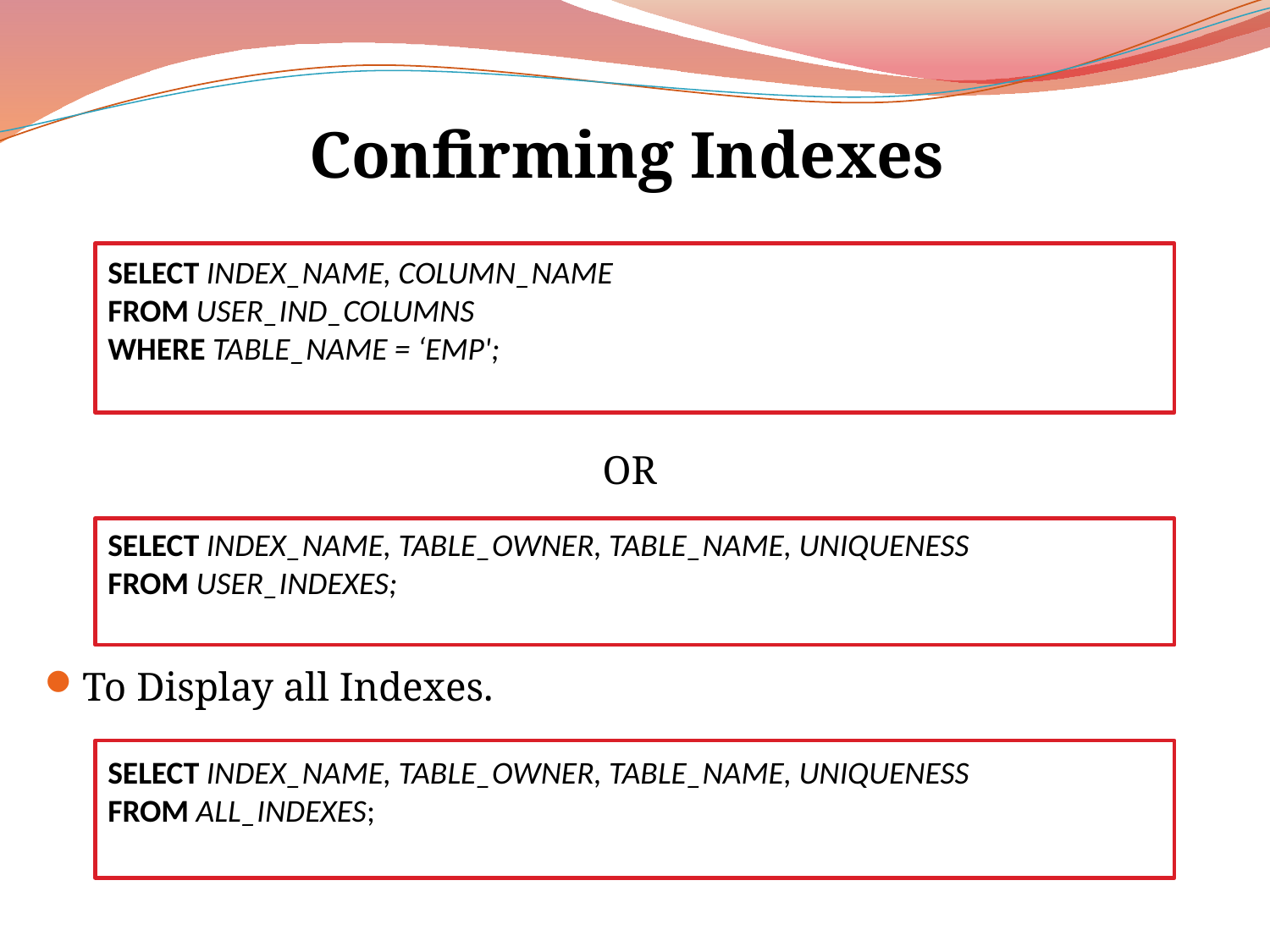

# Confirming Indexes

OR

To Display all Indexes.
SELECT INDEX_NAME, COLUMN_NAME
FROM USER_IND_COLUMNS
WHERE TABLE_NAME = ‘EMP';

SELECT INDEX_NAME, TABLE_OWNER, TABLE_NAME, UNIQUENESS
FROM USER_INDEXES;

SELECT INDEX_NAME, TABLE_OWNER, TABLE_NAME, UNIQUENESS
FROM ALL_INDEXES;